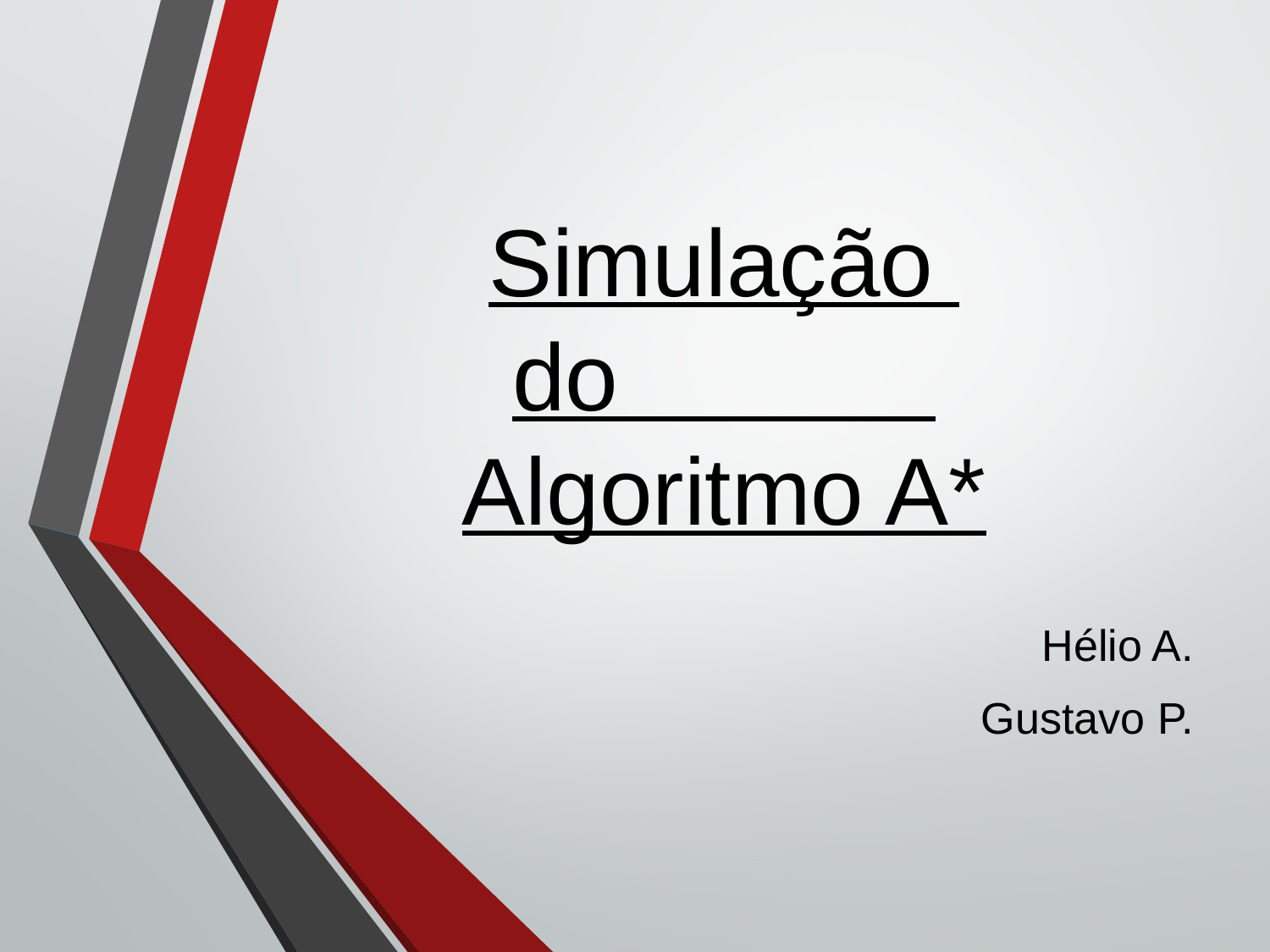

# Simulação do Algoritmo A*
Hélio A.
Gustavo P.